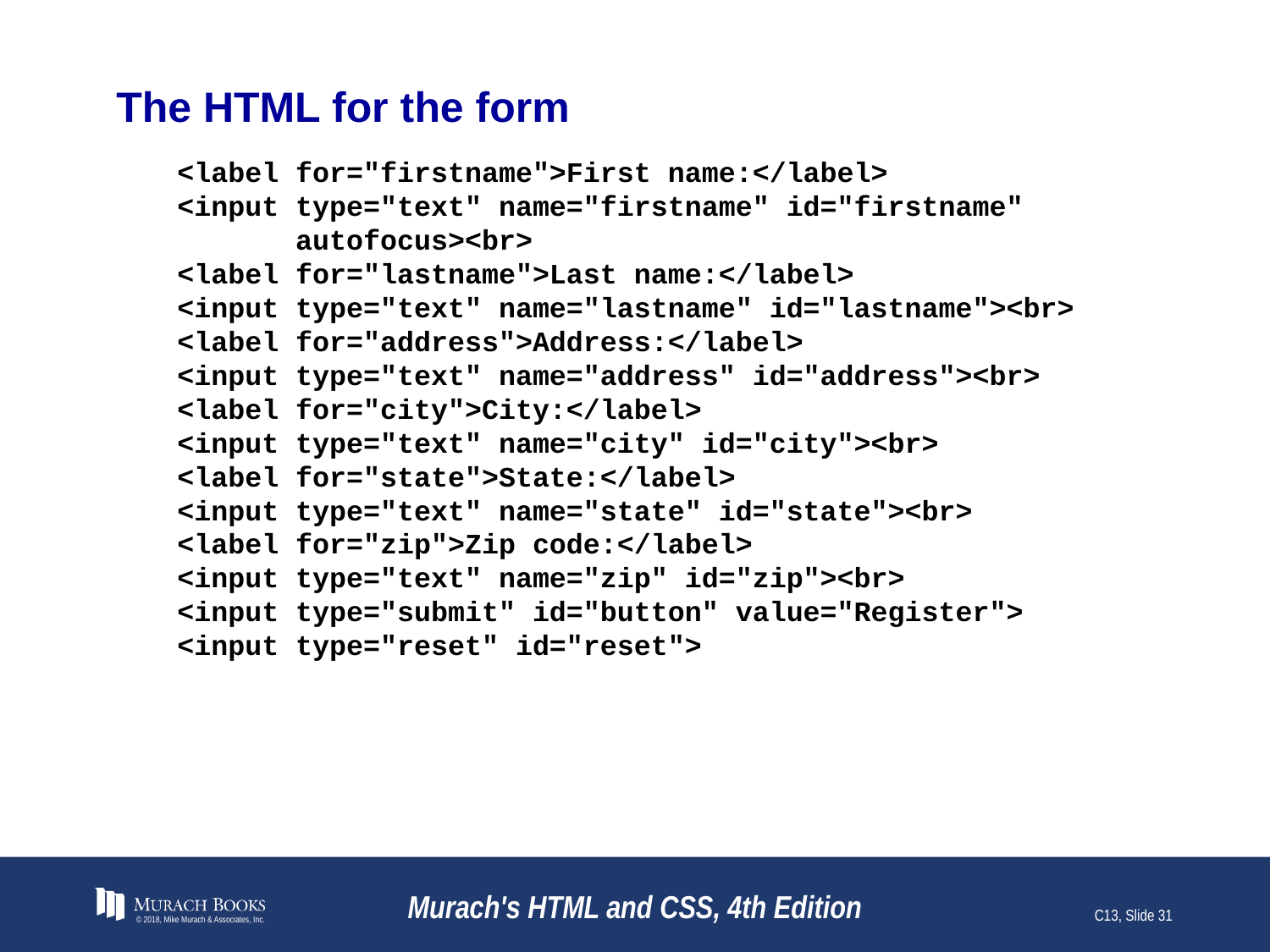

# The HTML for the form
<label for="firstname">First name:</label>
<input type="text" name="firstname" id="firstname"
       autofocus><br>
<label for="lastname">Last name:</label>
<input type="text" name="lastname" id="lastname"><br>
<label for="address">Address:</label>
<input type="text" name="address" id="address"><br>
<label for="city">City:</label>
<input type="text" name="city" id="city"><br>
<label for="state">State:</label>
<input type="text" name="state" id="state"><br>
<label for="zip">Zip code:</label>
<input type="text" name="zip" id="zip"><br>
<input type="submit" id="button" value="Register">
<input type="reset" id="reset">

© 2018, Mike Murach & Associates, Inc.
Murach's HTML and CSS, 4th Edition

C13, Slide 31